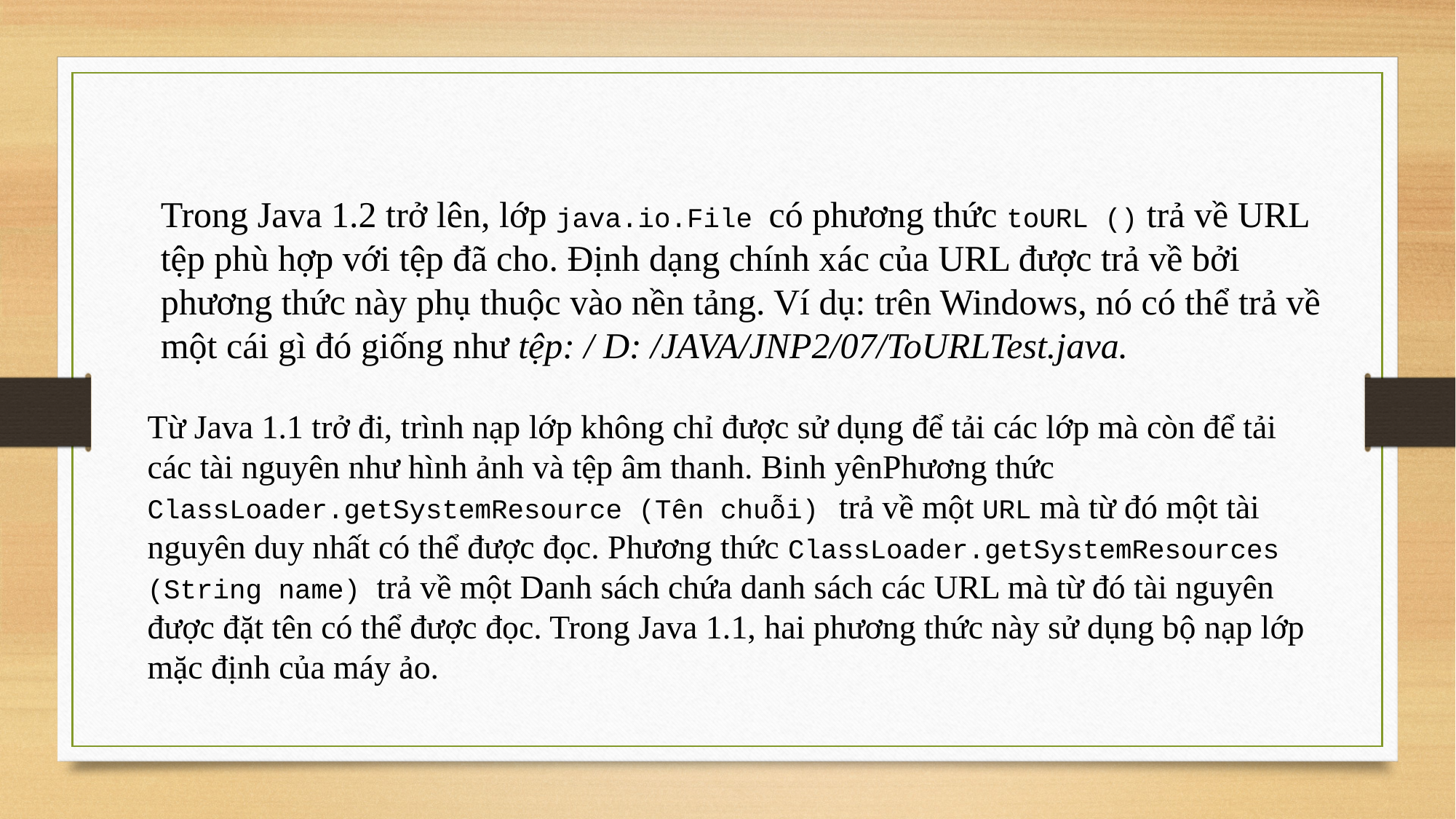

Trong Java 1.2 trở lên, lớp java.io.File có phương thức toURL () trả về URL tệp phù hợp với tệp đã cho. Định dạng chính xác của URL được trả về bởi phương thức này phụ thuộc vào nền tảng. Ví dụ: trên Windows, nó có thể trả về một cái gì đó giống như tệp: / D: /JAVA/JNP2/07/ToURLTest.java.
Từ Java 1.1 trở đi, trình nạp lớp không chỉ được sử dụng để tải các lớp mà còn để tải các tài nguyên như hình ảnh và tệp âm thanh. Binh yênPhương thức ClassLoader.getSystemResource (Tên chuỗi) trả về một URL mà từ đó một tài nguyên duy nhất có thể được đọc. Phương thức ClassLoader.getSystemResources (String name) trả về một Danh sách chứa danh sách các URL mà từ đó tài nguyên được đặt tên có thể được đọc. Trong Java 1.1, hai phương thức này sử dụng bộ nạp lớp mặc định của máy ảo.